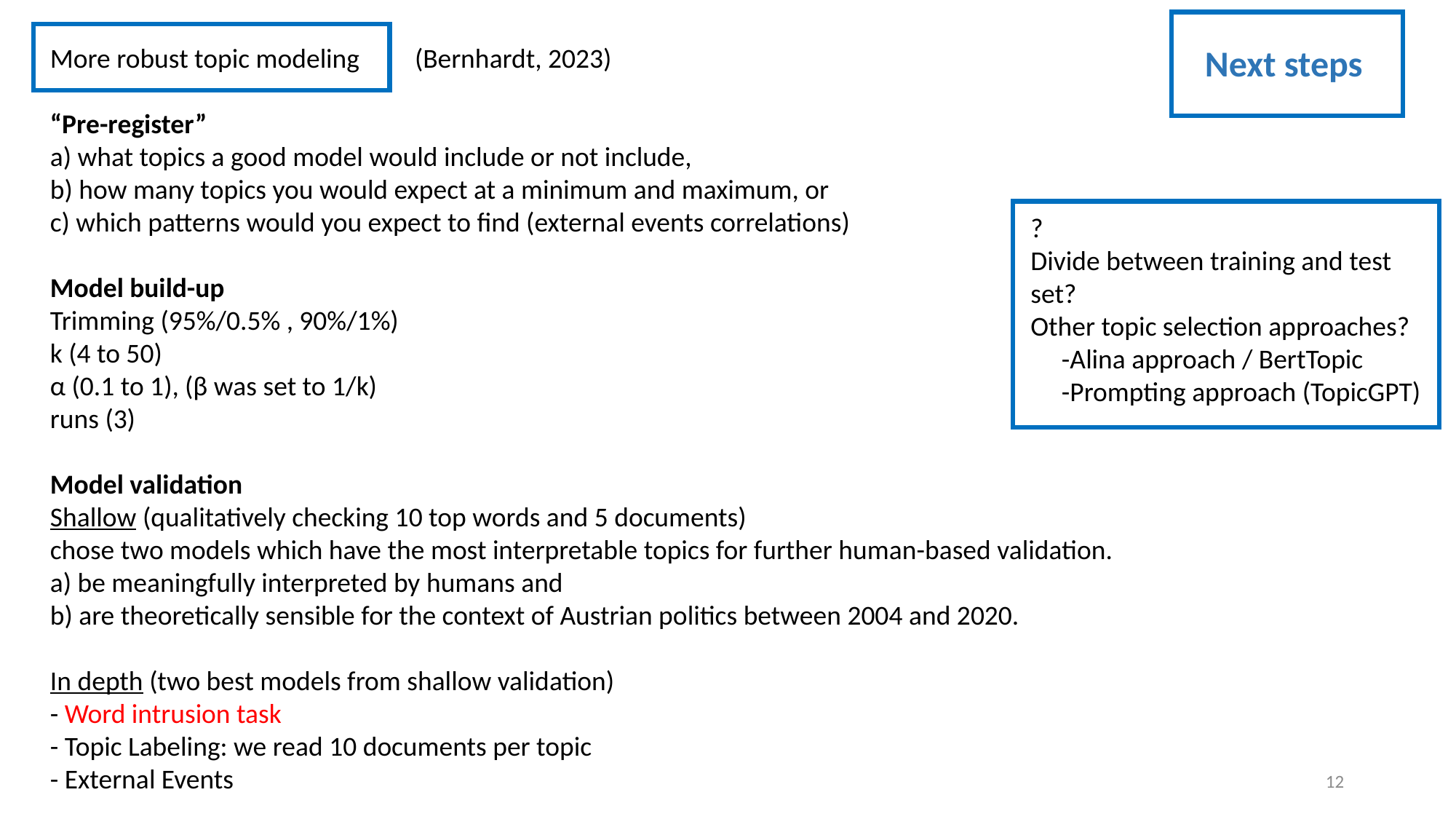

More robust topic modeling

“Pre-register”
a) what topics a good model would include or not include,
b) how many topics you would expect at a minimum and maximum, or
c) which patterns would you expect to find (external events correlations)

Model build-up
Trimming (95%/0.5% , 90%/1%)
k (4 to 50)
α (0.1 to 1), (β was set to 1/k)
runs (3)

Model validation
Shallow (qualitatively checking 10 top words and 5 documents)
chose two models which have the most interpretable topics for further human-based validation.
a) be meaningfully interpreted by humans and
b) are theoretically sensible for the context of Austrian politics between 2004 and 2020.

In depth (two best models from shallow validation)
- Word intrusion task
- Topic Labeling: we read 10 documents per topic
- External Events
(Bernhardt, 2023)
Next steps

?
Divide between training and test set?
Other topic selection approaches?
     -Alina approach / BertTopic
     -Prompting approach (TopicGPT)
12